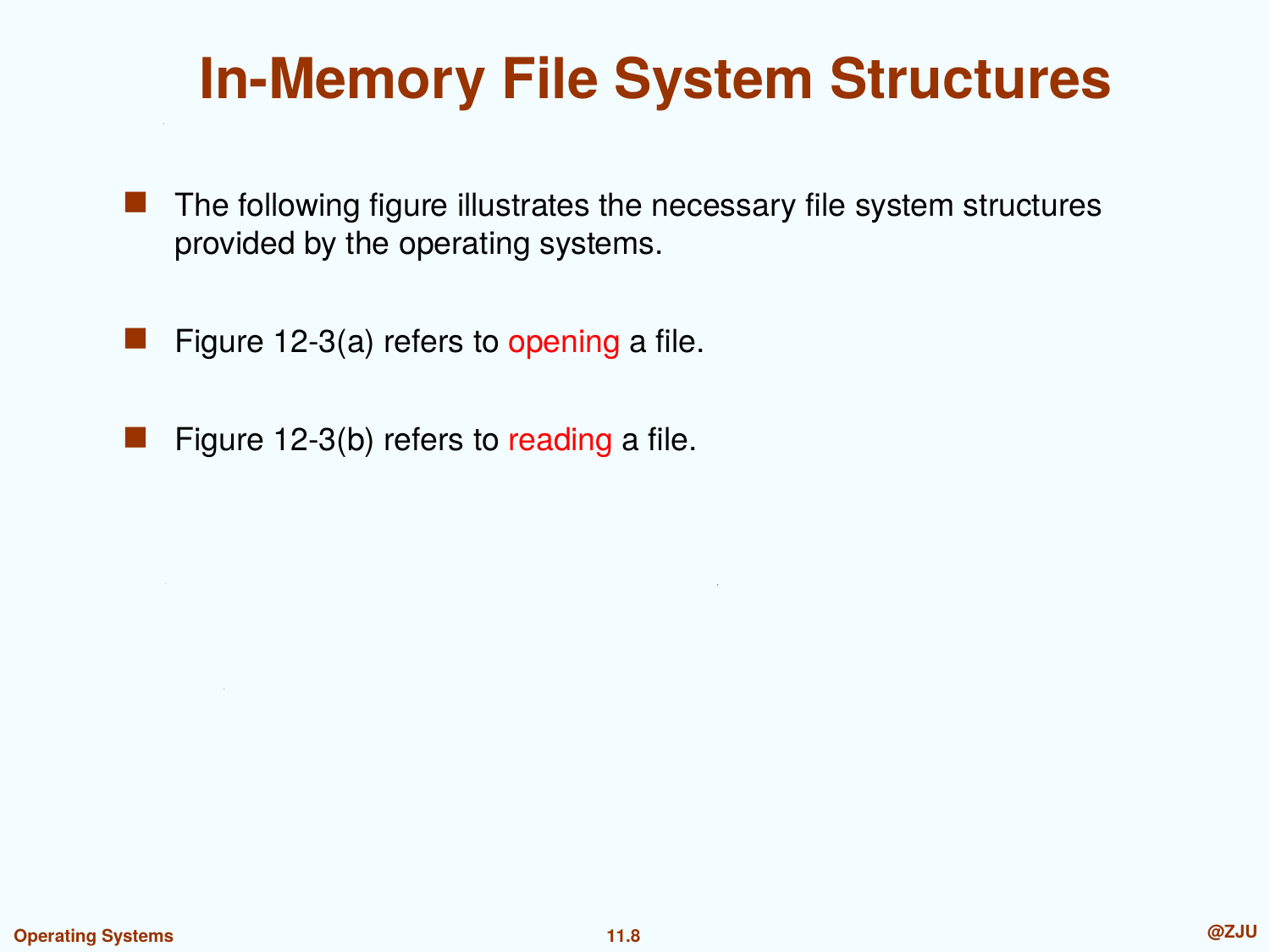

# In-Memory File System Structures
The following figure illustrates the necessary file system structures provided by the operating systems.

Figure 12-3(a) refers to opening a file.

Figure 12-3(b) refers to reading a file.